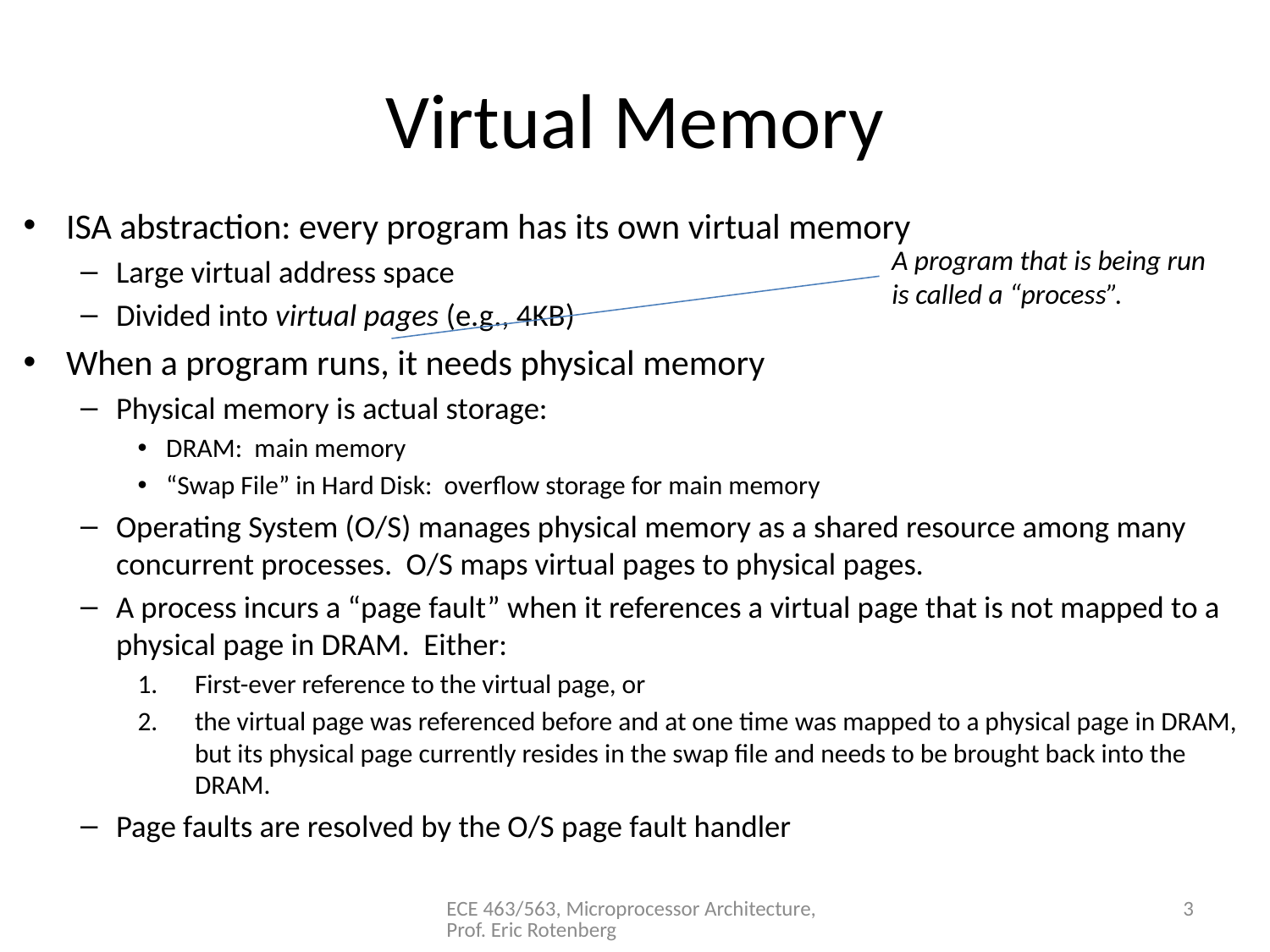

# Virtual Memory
ISA abstraction: every program has its own virtual memory
Large virtual address space
Divided into virtual pages (e.g., 4KB)
When a program runs, it needs physical memory
Physical memory is actual storage:
DRAM:  main memory
“Swap File” in Hard Disk:  overflow storage for main memory
Operating System (O/S) manages physical memory as a shared resource among many concurrent processes.  O/S maps virtual pages to physical pages.
A process incurs a “page fault” when it references a virtual page that is not mapped to a physical page in DRAM.  Either:
First-ever reference to the virtual page, or
the virtual page was referenced before and at one time was mapped to a physical page in DRAM, but its physical page currently resides in the swap file and needs to be brought back into the DRAM.
Page faults are resolved by the O/S page fault handler
A program that is being run
is called a “process”.
ECE 463/563, Microprocessor Architecture, Prof. Eric Rotenberg
3